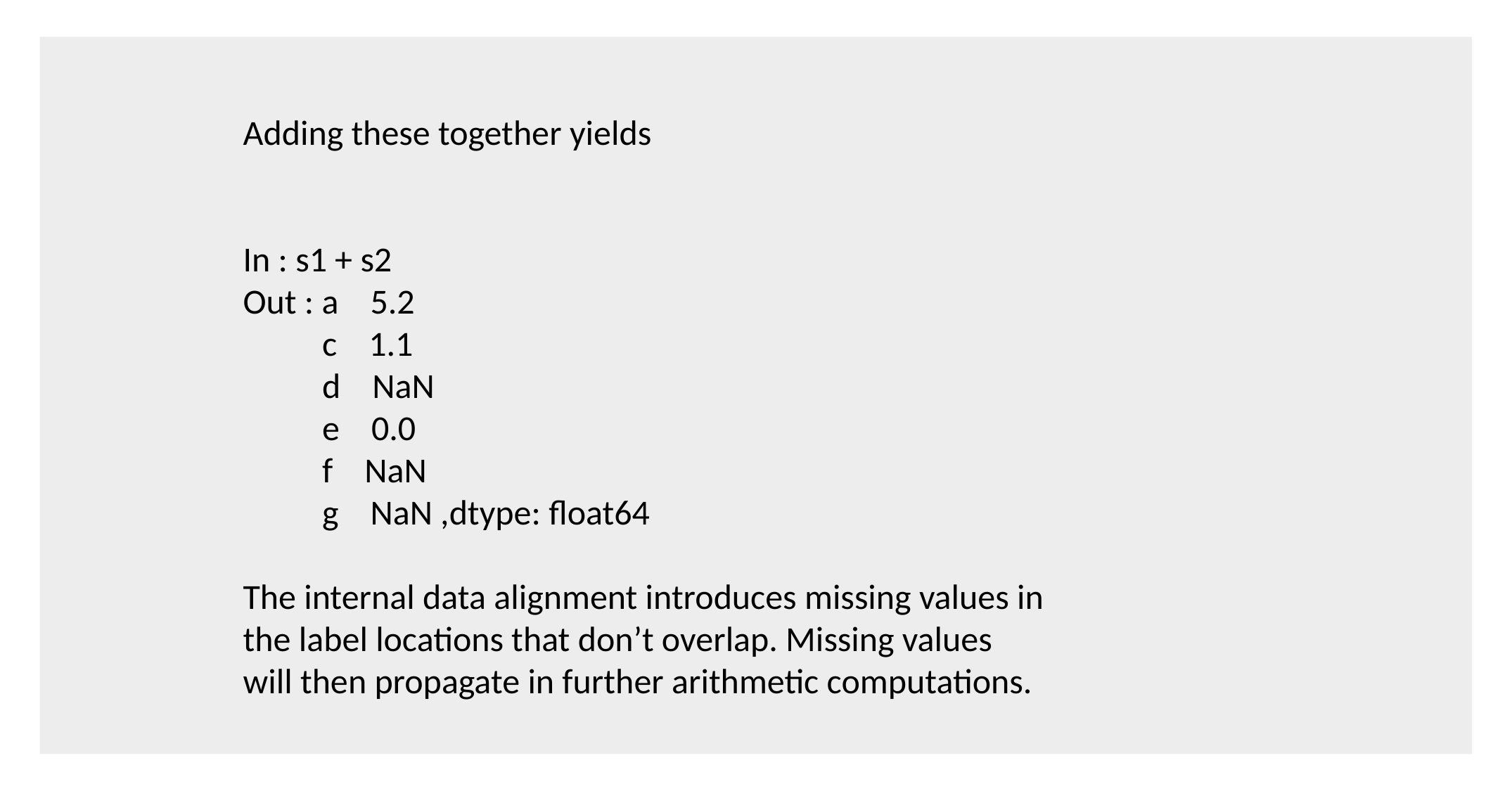

Adding these together yields

In : s1 + s2
Out : a    5.2
          c    1.1
          d    NaN
          e    0.0
          f    NaN
          g    NaN ,dtype: float64

The internal data alignment introduces missing values in the label locations that don’t overlap. Missing values will then propagate in further arithmetic computations.